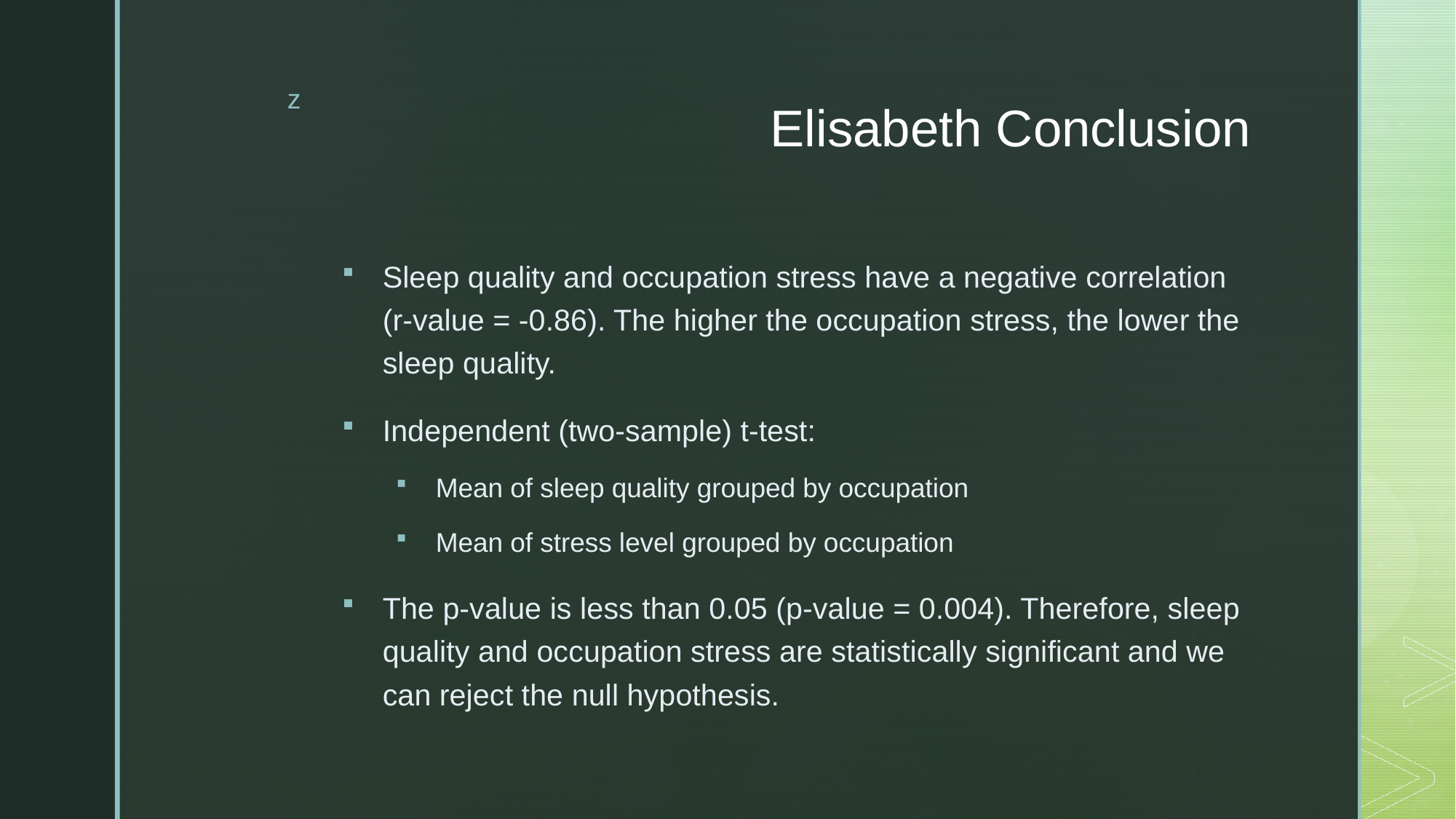

# Elisabeth Conclusion
Sleep quality and occupation stress have a negative correlation (r-value = -0.86). The higher the occupation stress, the lower the sleep quality.
Independent (two-sample) t-test:
Mean of sleep quality grouped by occupation
Mean of stress level grouped by occupation
The p-value is less than 0.05 (p-value = 0.004). Therefore, sleep quality and occupation stress are statistically significant and we can reject the null hypothesis.